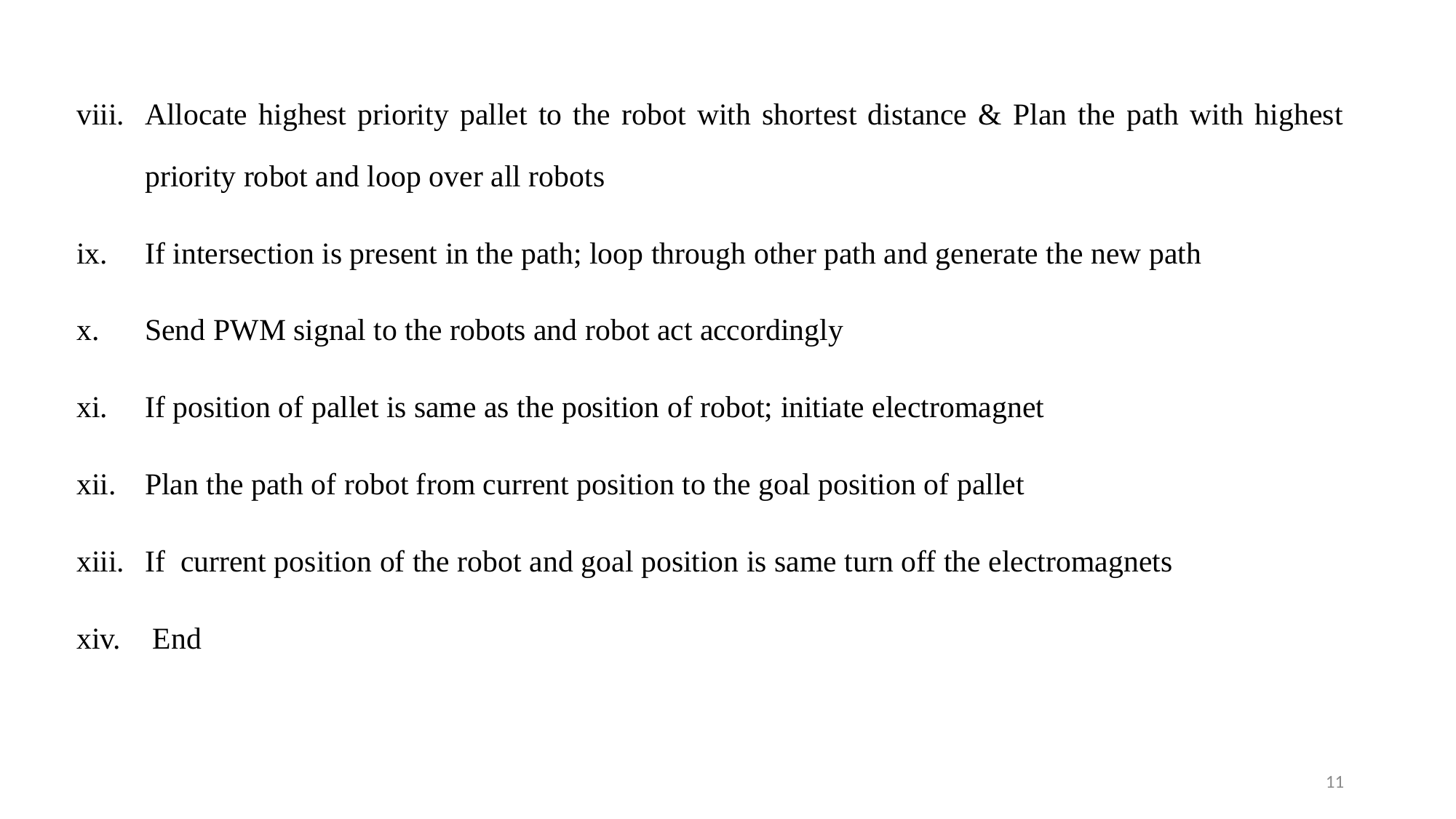

Allocate highest priority pallet to the robot with shortest distance & Plan the path with highest priority robot and loop over all robots
If intersection is present in the path; loop through other path and generate the new path
Send PWM signal to the robots and robot act accordingly
If position of pallet is same as the position of robot; initiate electromagnet
Plan the path of robot from current position to the goal position of pallet
If  current position of the robot and goal position is same turn off the electromagnets
 End

11